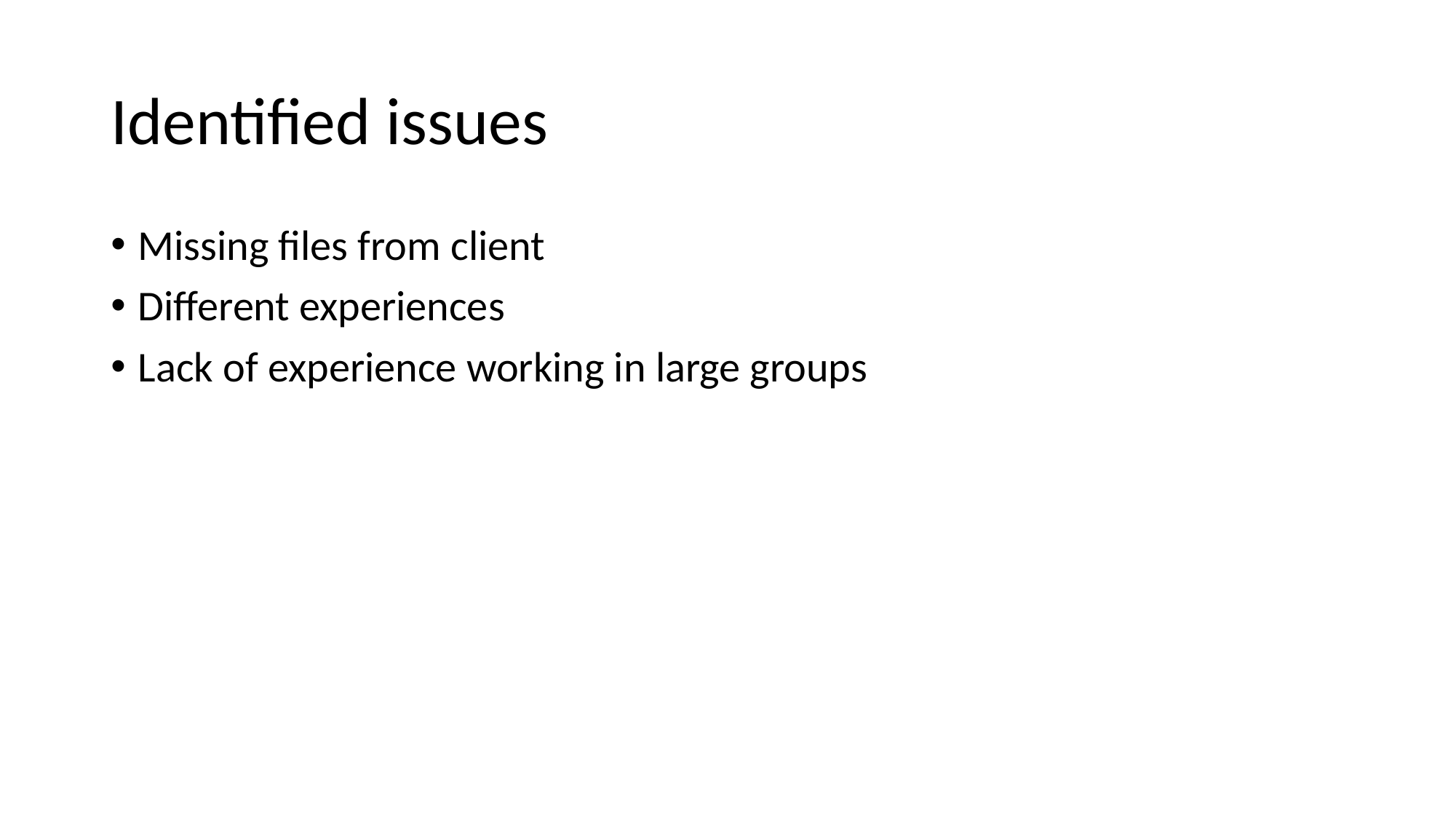

# Identified issues
Missing files from client
Different experiences
Lack of experience working in large groups